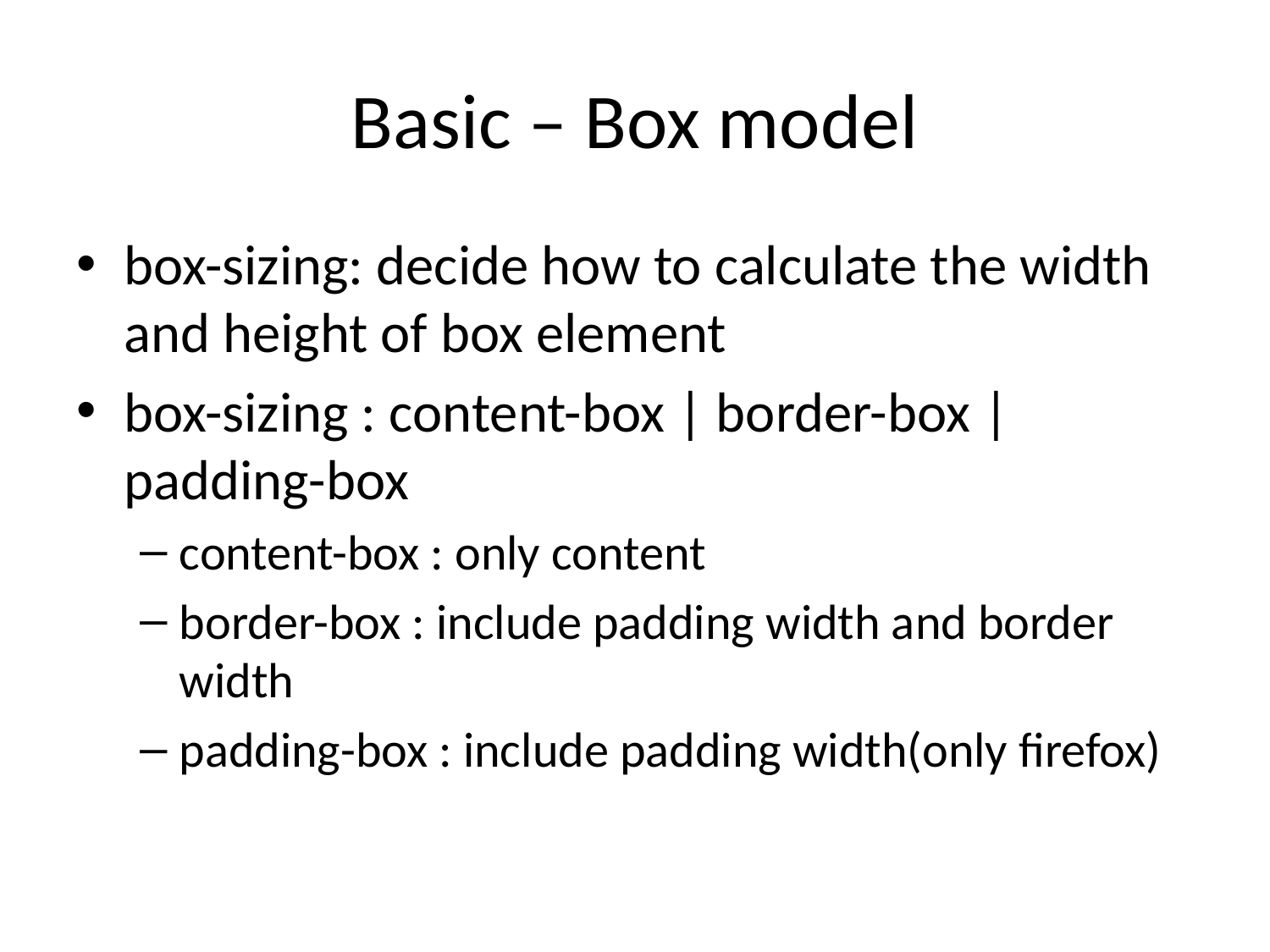

# Basic – Box model
box-sizing: decide how to calculate the width and height of box element
box-sizing : content-box | border-box | padding-box
content-box : only content
border-box : include padding width and border width
padding-box : include padding width(only firefox)